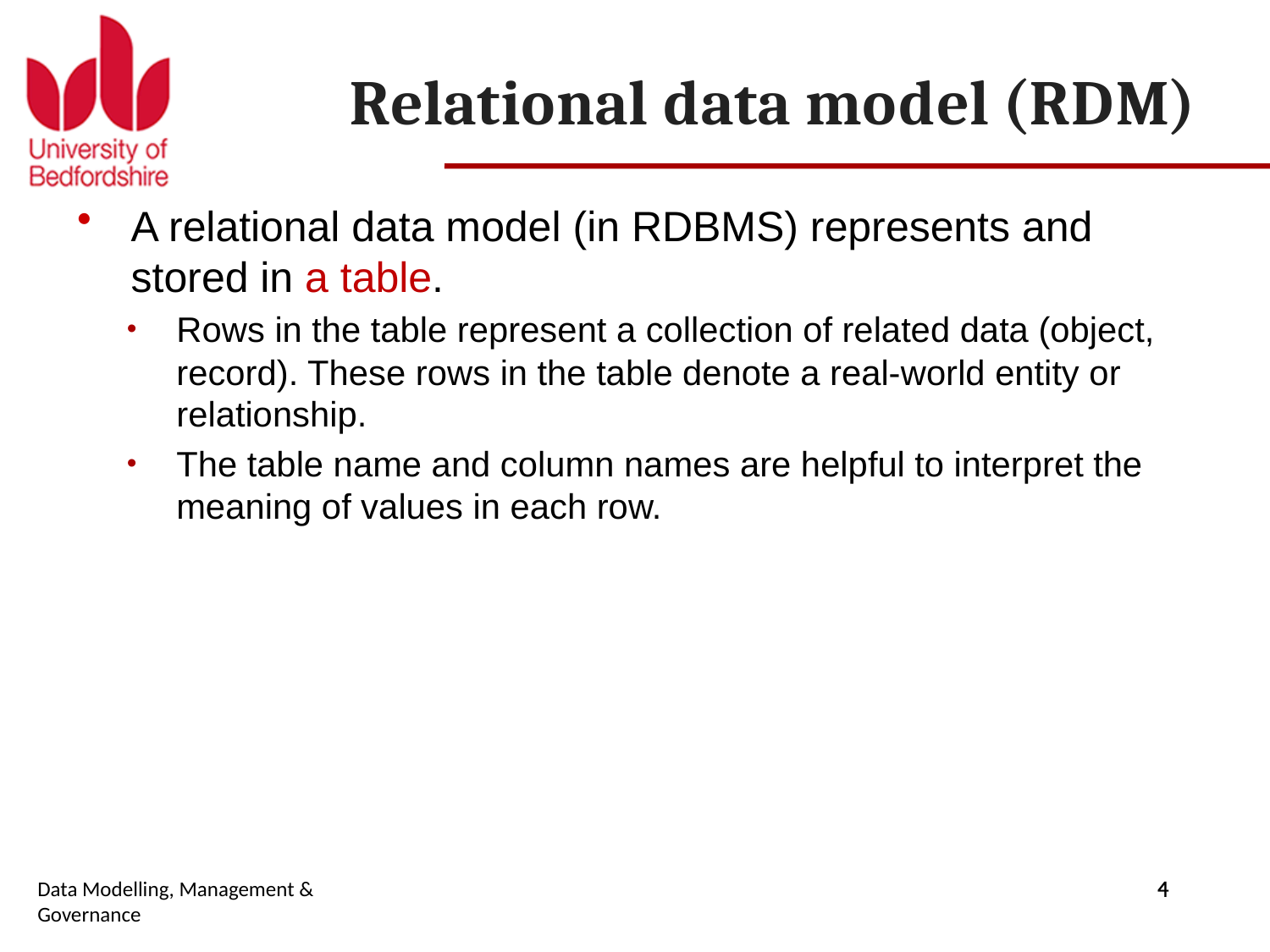

# Relational data model (RDM)
A relational data model (in RDBMS) represents and stored in a table.
Rows in the table represent a collection of related data (object, record). These rows in the table denote a real-world entity or relationship.
The table name and column names are helpful to interpret the meaning of values in each row.

Data Modelling, Management & Governance